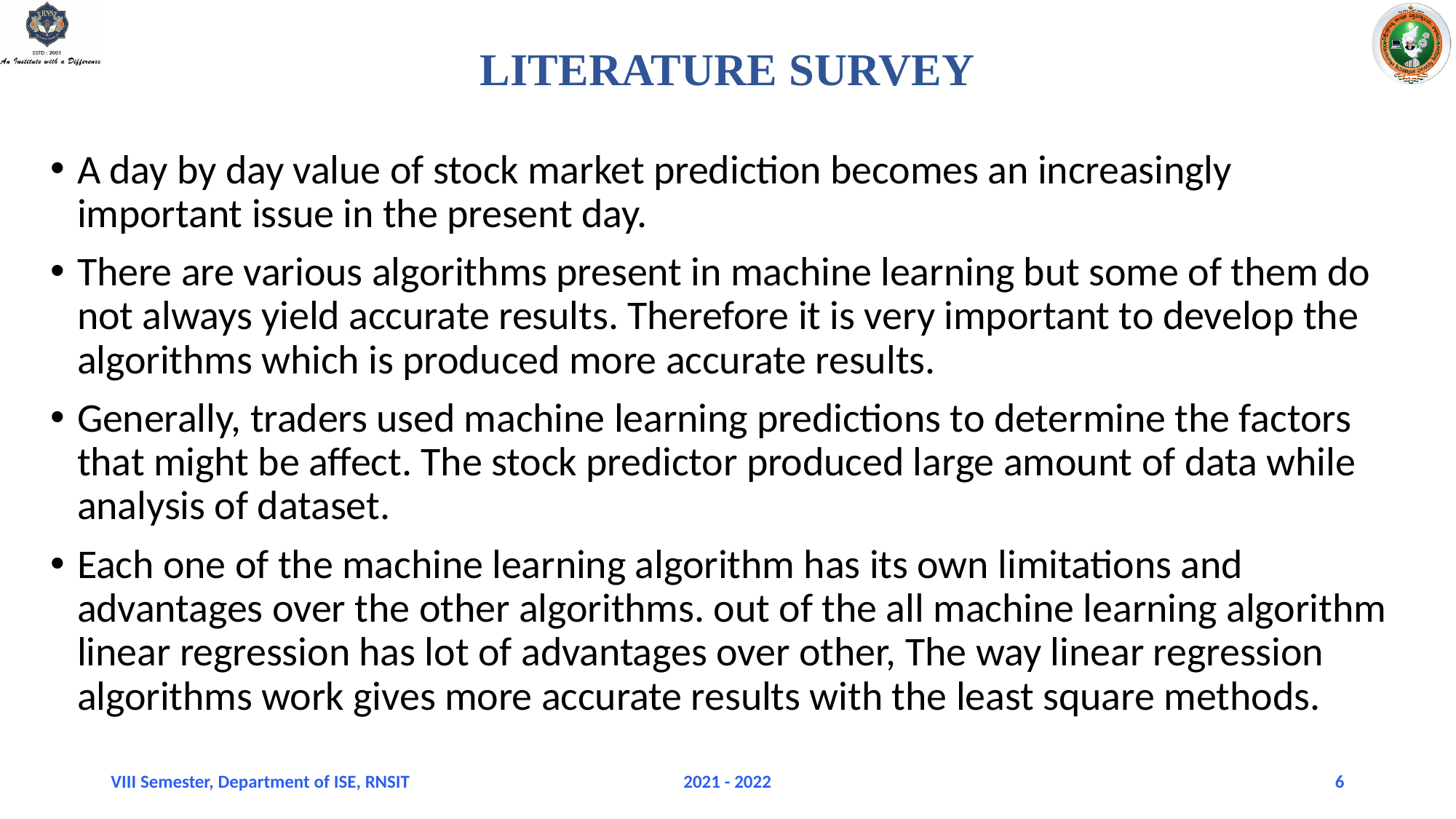

LITERATURE SURVEY
A day by day value of stock market prediction becomes an increasingly important issue in the present day.
There are various algorithms present in machine learning but some of them do not always yield accurate results. Therefore it is very important to develop the algorithms which is produced more accurate results.
Generally, traders used machine learning predictions to determine the factors that might be affect. The stock predictor produced large amount of data while analysis of dataset.
Each one of the machine learning algorithm has its own limitations and advantages over the other algorithms. out of the all machine learning algorithm linear regression has lot of advantages over other, The way linear regression algorithms work gives more accurate results with the least square methods.

VIII Semester, Department of ISE, RNSIT
2021 - 2022
6